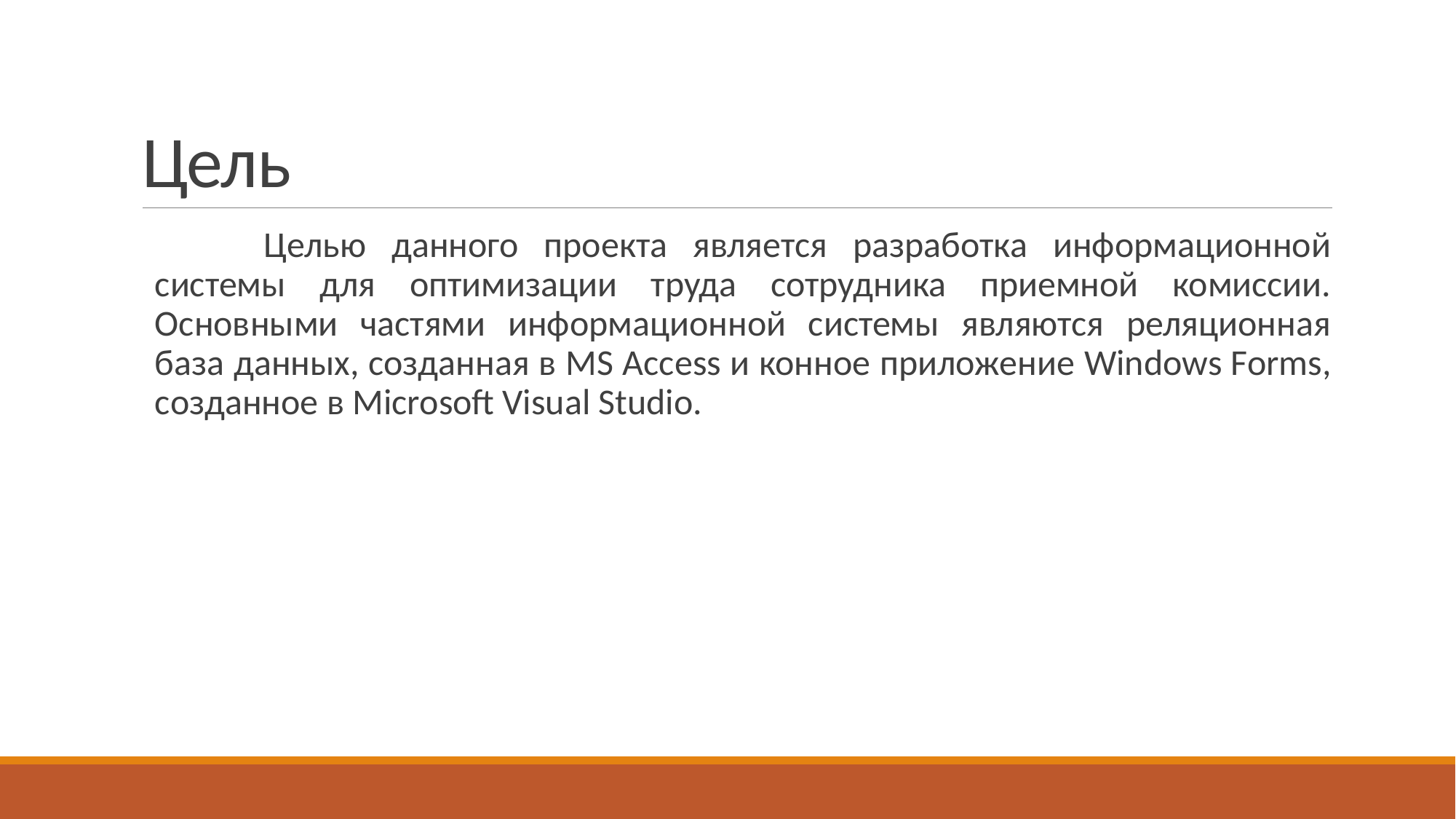

# Цель
	Целью данного проекта является разработка информационной системы для оптимизации труда сотрудника приемной комиссии. Основными частями информационной системы являются реляционная база данных, созданная в MS Access и конное приложение Windows Forms, созданное в Microsoft Visual Studio.